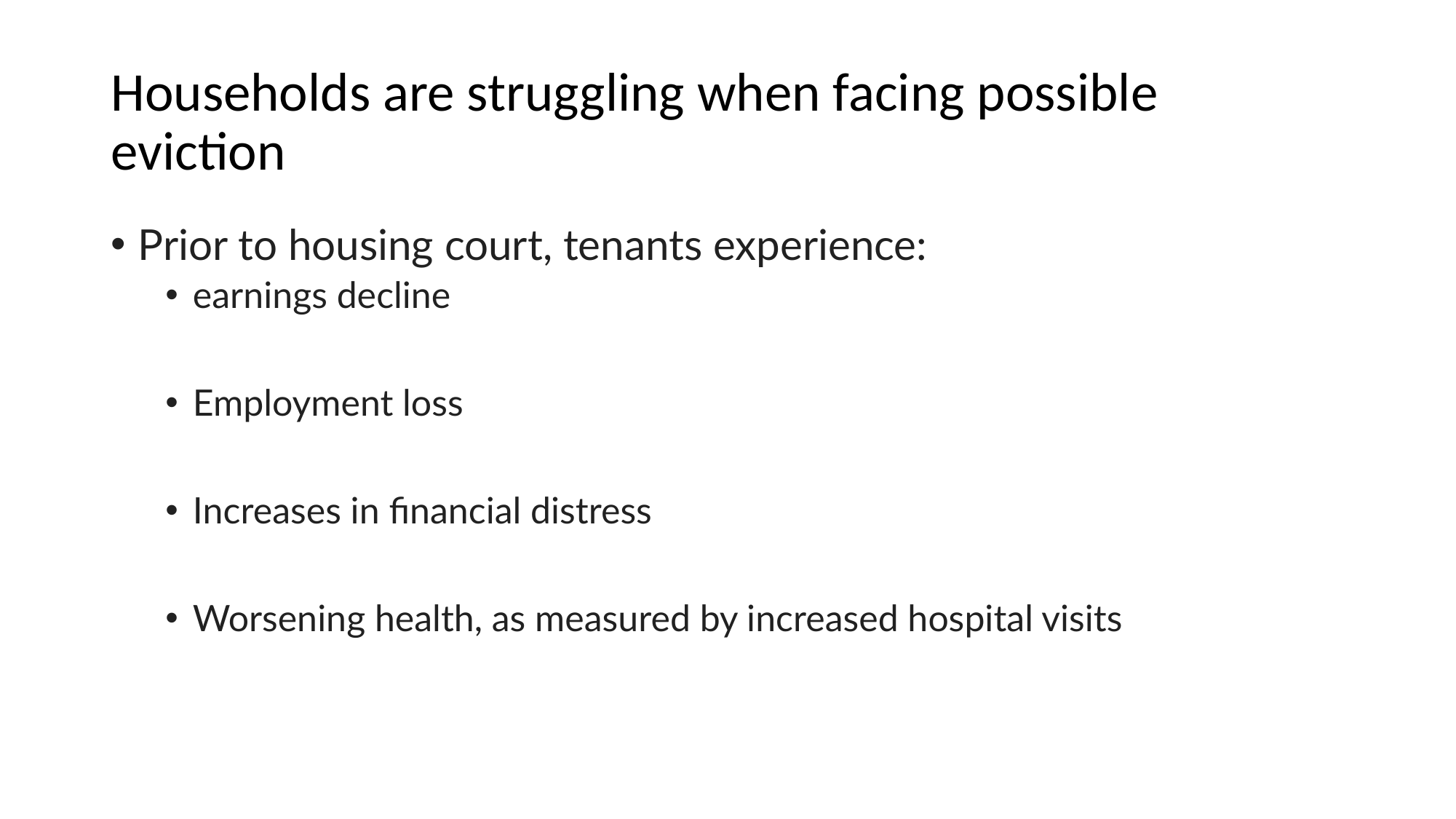

# Households are struggling when facing possible eviction
Prior to housing court, tenants experience:
earnings decline

Employment loss

Increases in financial distress

Worsening health, as measured by increased hospital visits